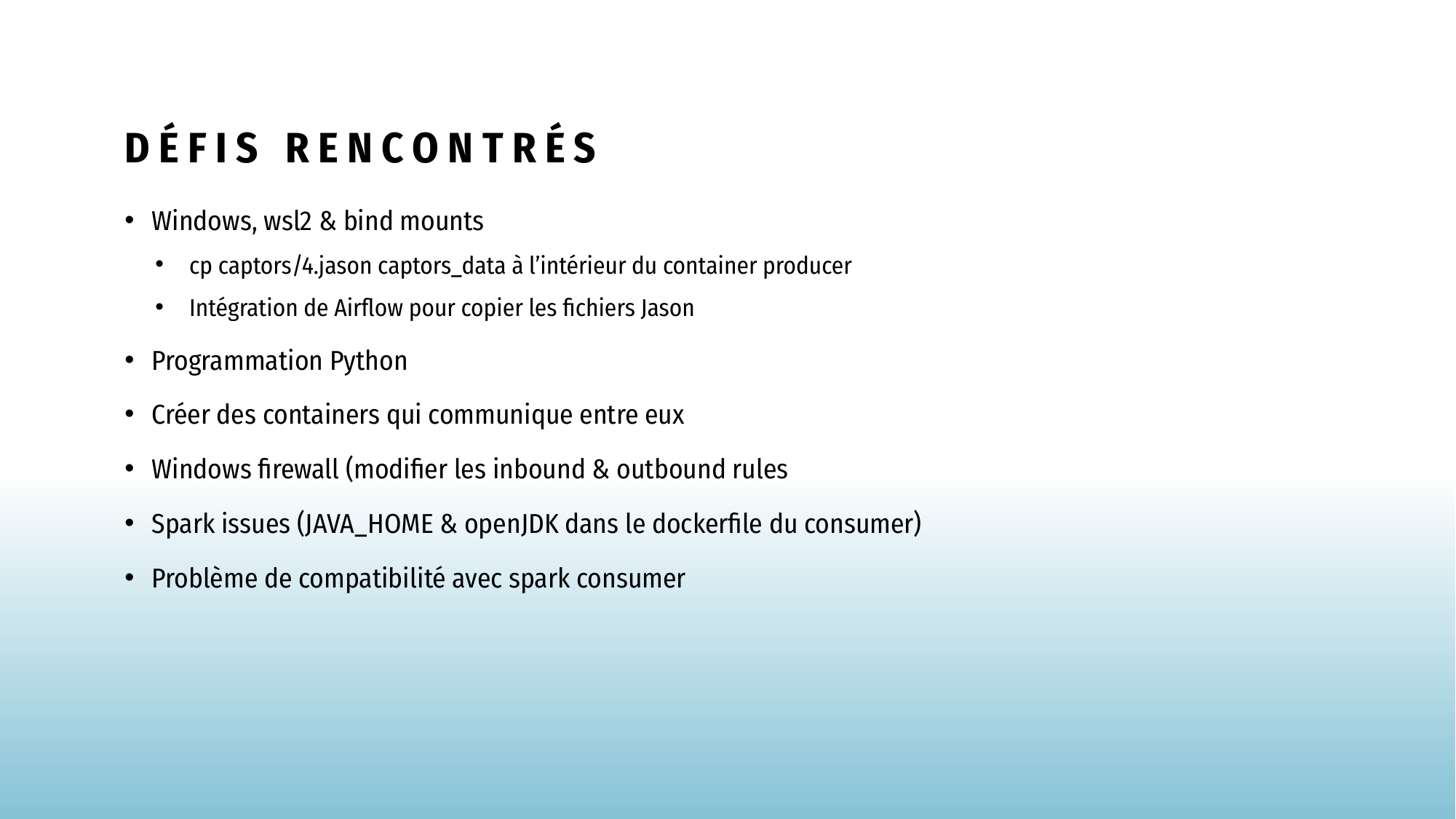

# Défis rencontrés
Windows, wsl2 & bind mounts
cp captors/4.jason captors_data à l’intérieur du container producer
Intégration de Airflow pour copier les fichiers Jason
Programmation Python
Créer des containers qui communique entre eux
Windows firewall (modifier les inbound & outbound rules
Spark issues (JAVA_HOME & openJDK dans le dockerfile du consumer)
Problème de compatibilité avec spark consumer